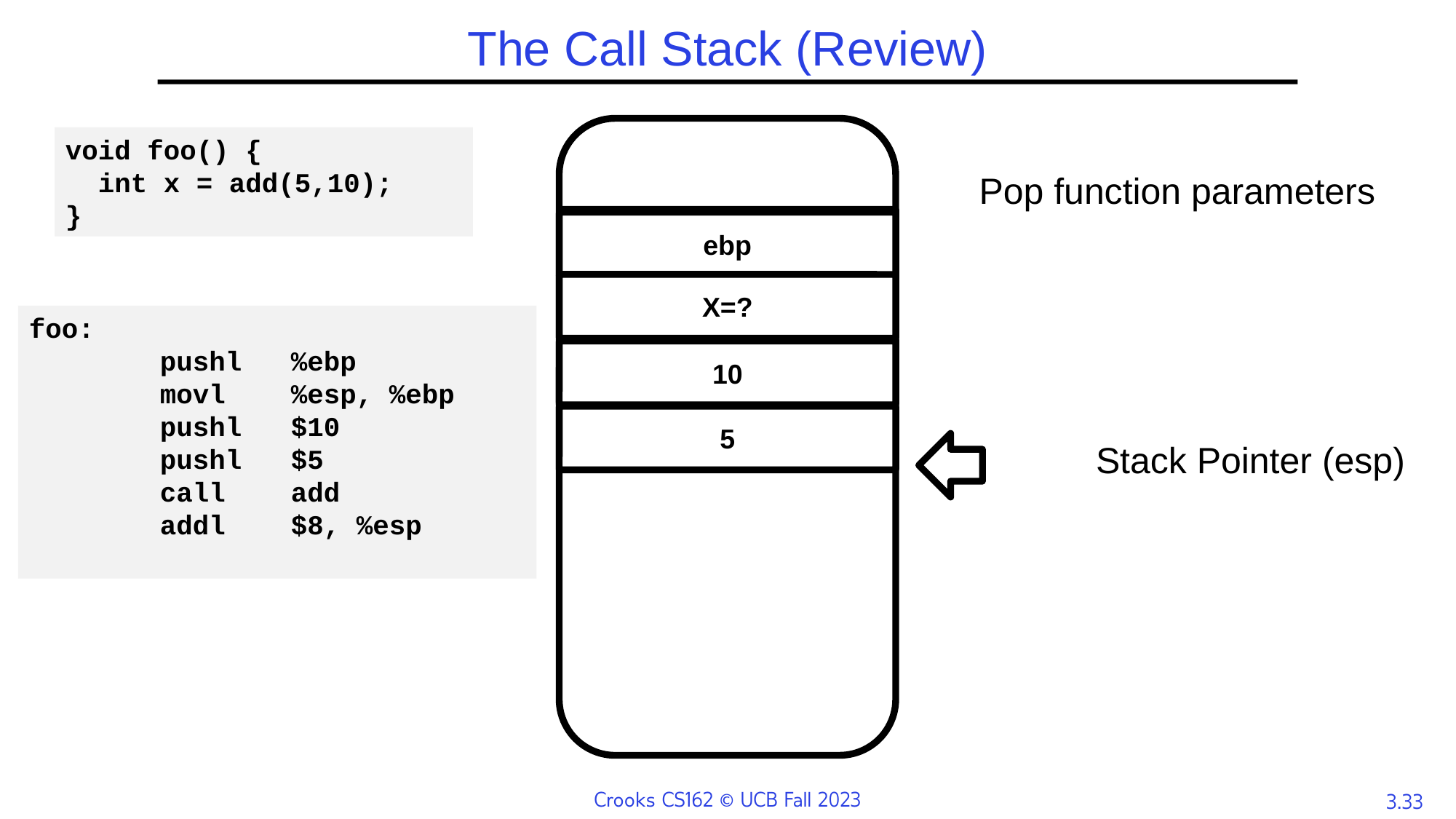

# The Call Stack (Review)

void foo() {
  int x = add(5,10);
}
Pop function parameters

ebp
X=?
foo:
        pushl   %ebp
        movl    %esp, %ebp
        pushl   $10
        pushl   $5
        call    add
        addl    $8, %esp

10
5

Stack Pointer (esp)